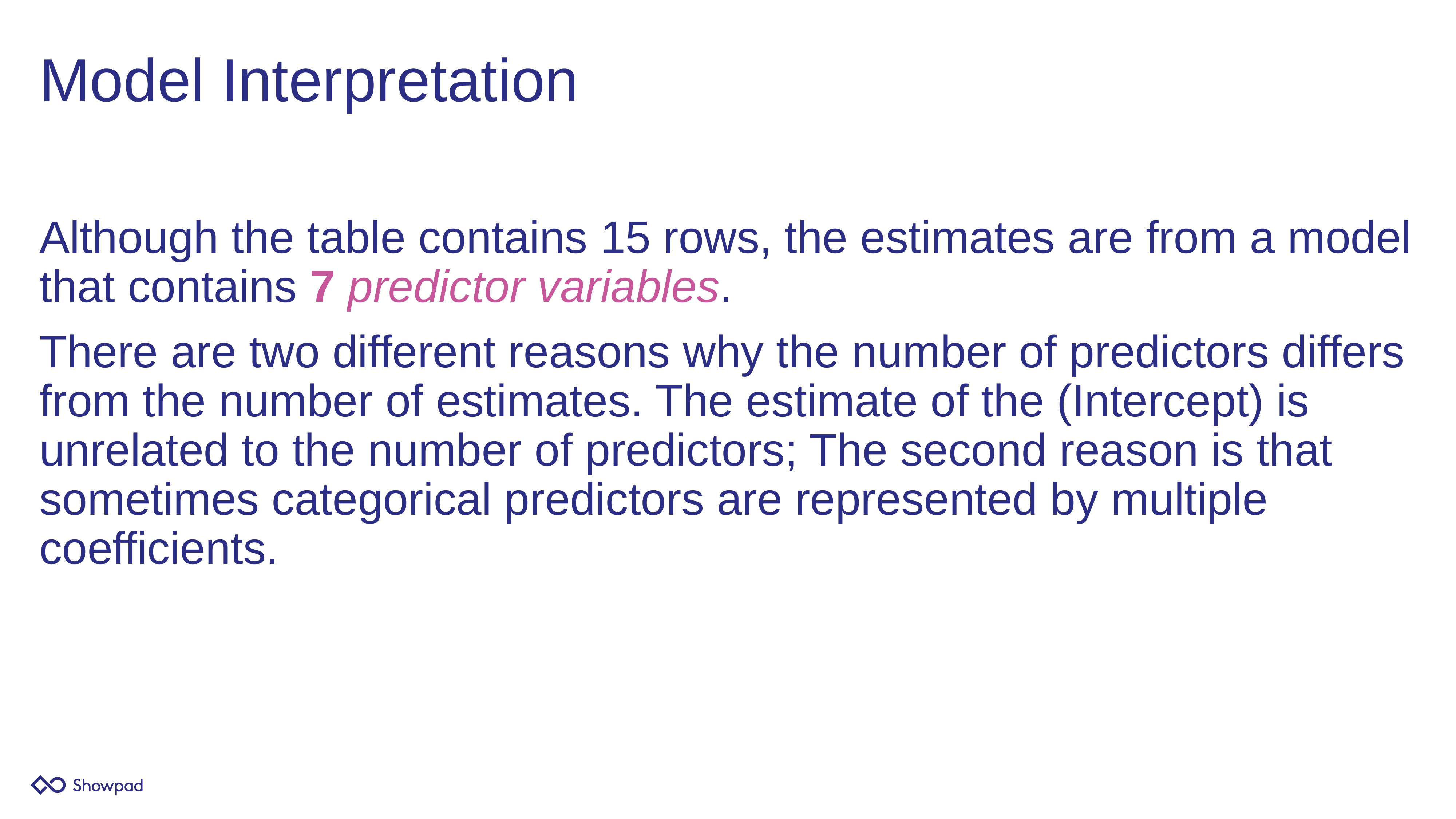

# Model Interpretation

Although the table contains 15 rows, the estimates are from a model that contains 7 predictor variables.
There are two different reasons why the number of predictors differs from the number of estimates. The estimate of the (Intercept) is unrelated to the number of predictors; The second reason is that sometimes categorical predictors are represented by multiple coefficients.